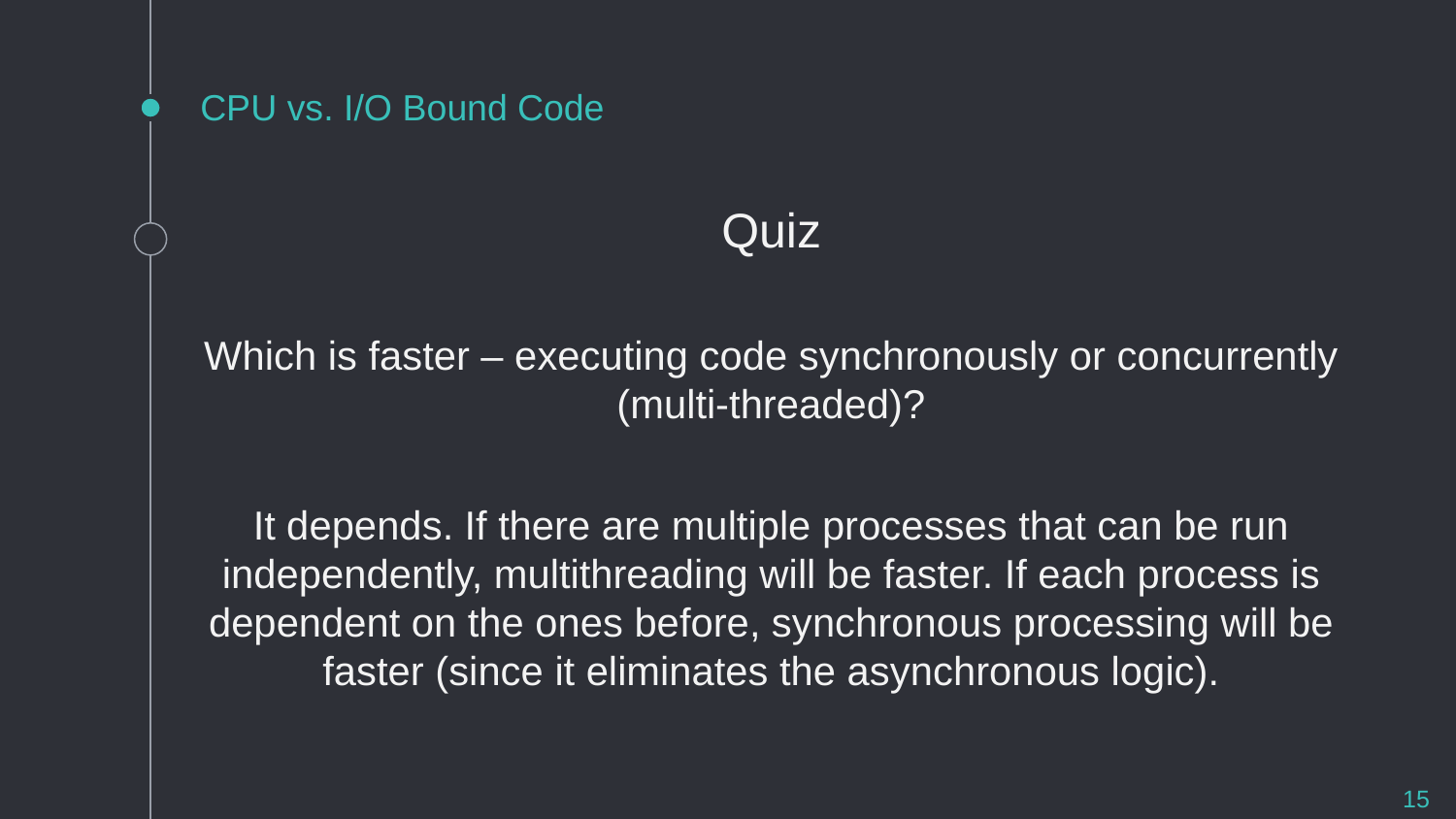

# CPU vs. I/O Bound Code
Quiz

Which is faster – executing code synchronously or concurrently (multi-threaded)?

It depends. If there are multiple processes that can be run independently, multithreading will be faster. If each process is dependent on the ones before, synchronous processing will be faster (since it eliminates the asynchronous logic).
15